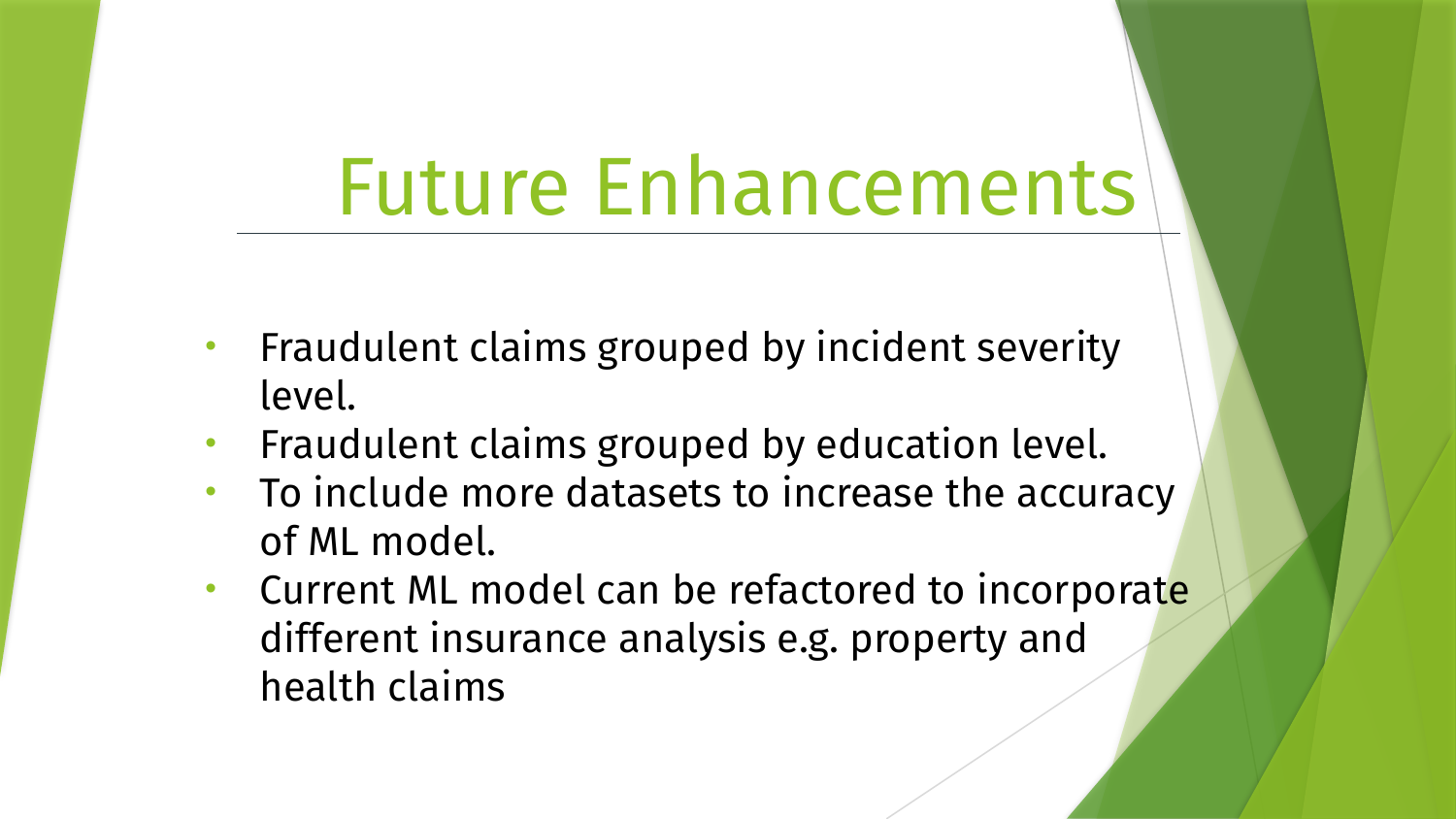

# Future Enhancements
Fraudulent claims grouped by incident severity level.
Fraudulent claims grouped by education level.
To include more datasets to increase the accuracy of ML model.
Current ML model can be refactored to incorporate different insurance analysis e.g. property and health claims